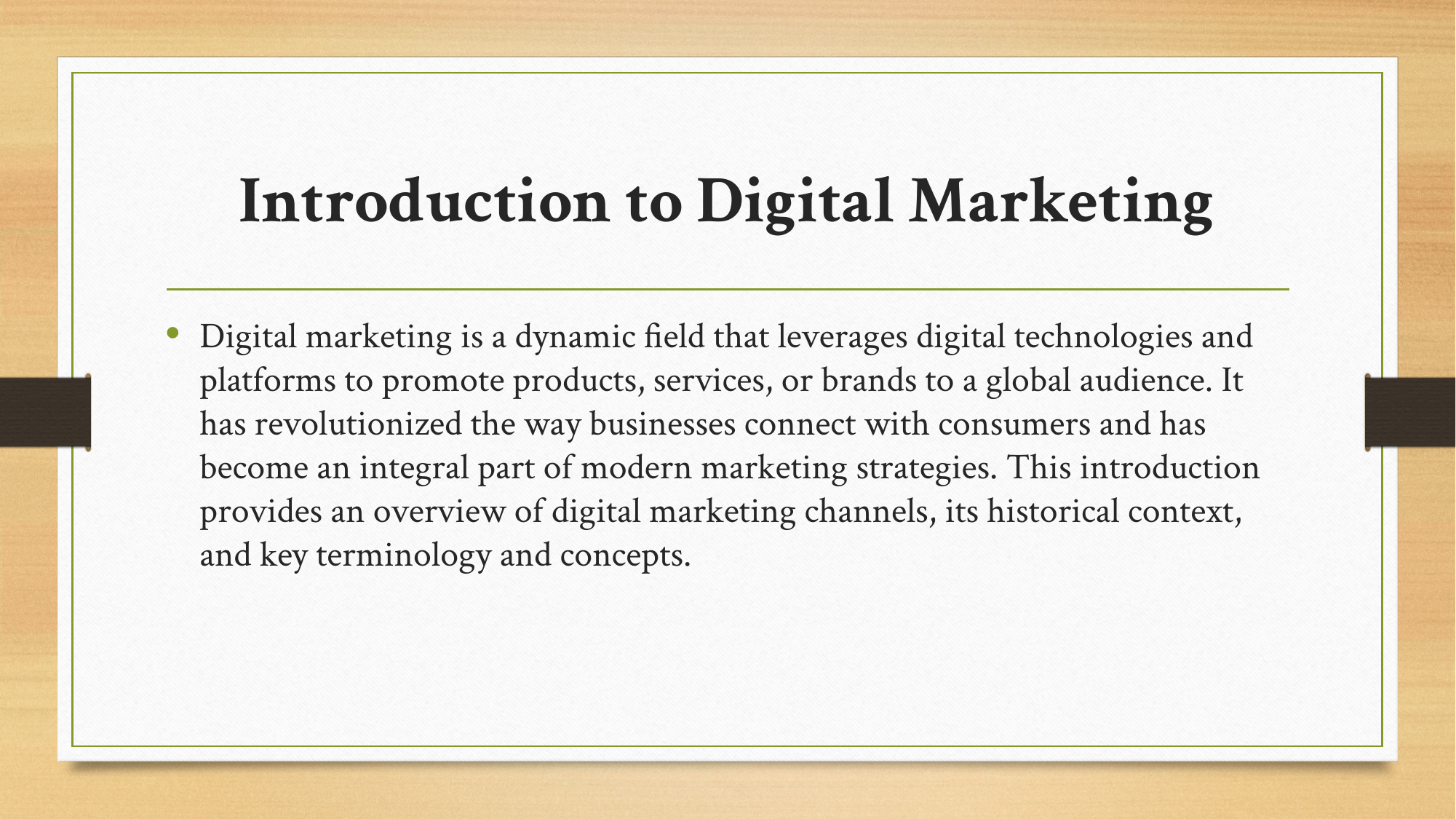

# Introduction to Digital Marketing
Digital marketing is a dynamic field that leverages digital technologies and platforms to promote products, services, or brands to a global audience. It has revolutionized the way businesses connect with consumers and has become an integral part of modern marketing strategies. This introduction provides an overview of digital marketing channels, its historical context, and key terminology and concepts.